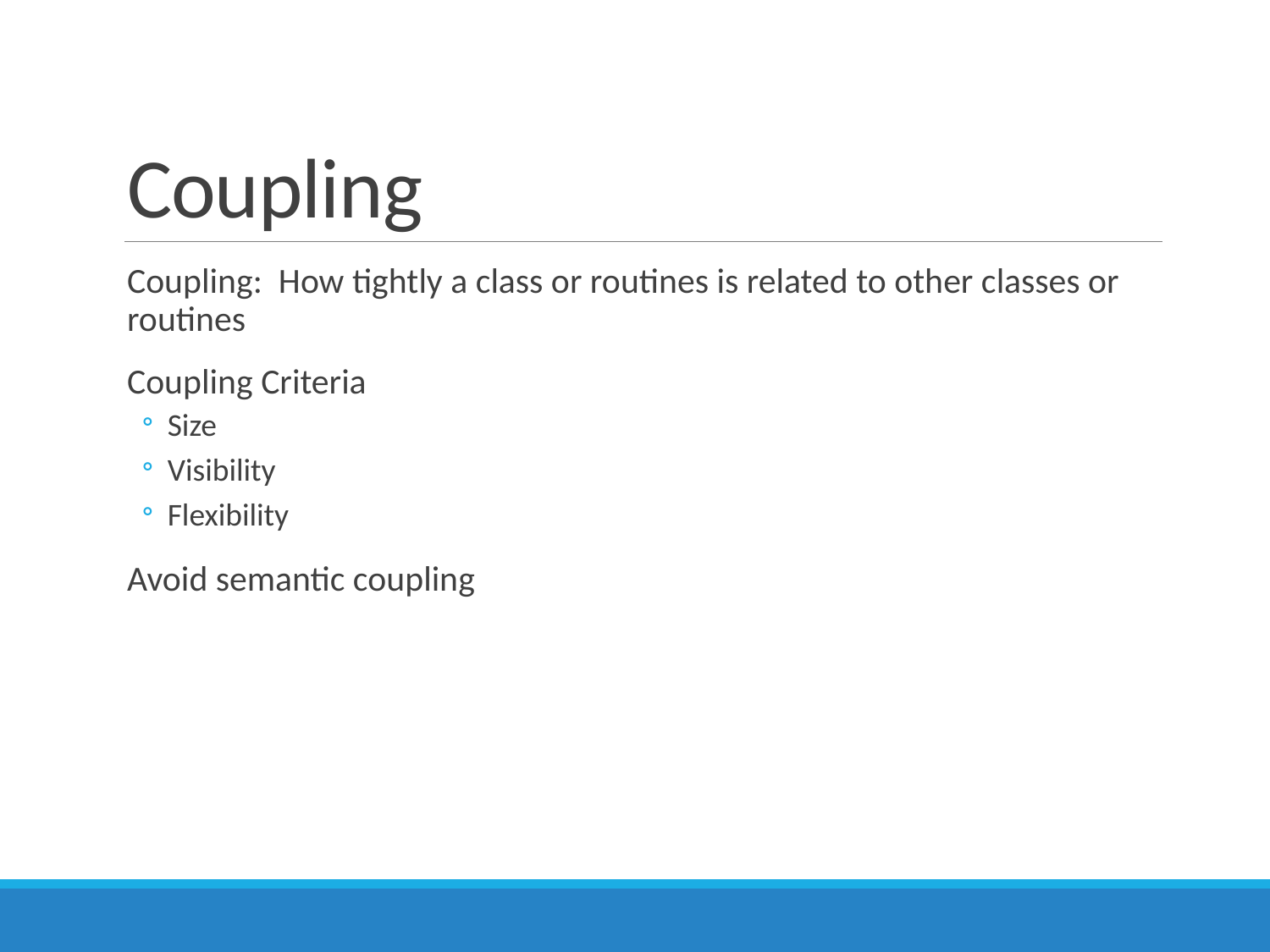

# Coupling
Coupling:  How tightly a class or routines is related to other classes or routines
Coupling Criteria
Size
Visibility
Flexibility
Avoid semantic coupling